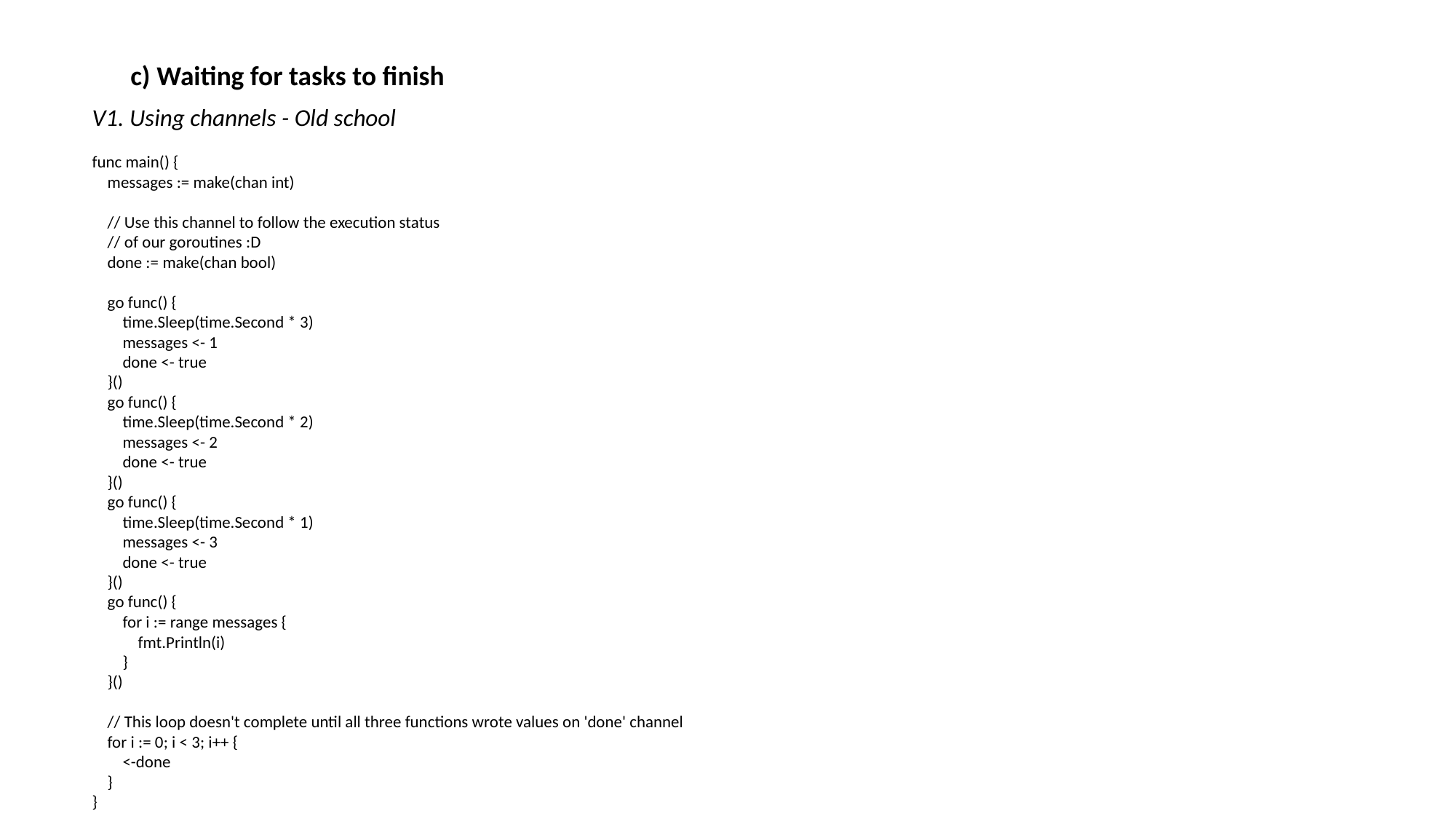

c) Waiting for tasks to finish
V1. Using channels - Old school

func main() {
    messages := make(chan int)

    // Use this channel to follow the execution status
    // of our goroutines :D
    done := make(chan bool)

    go func() {
        time.Sleep(time.Second * 3)
        messages <- 1
        done <- true
    }()
    go func() {
        time.Sleep(time.Second * 2)
        messages <- 2
        done <- true
    }()
    go func() {
        time.Sleep(time.Second * 1)
        messages <- 3
        done <- true
    }()
    go func() {
        for i := range messages {
            fmt.Println(i)
        }
    }()

    // This loop doesn't complete until all three functions wrote values on 'done' channel
    for i := 0; i < 3; i++ {
        <-done
    }
}